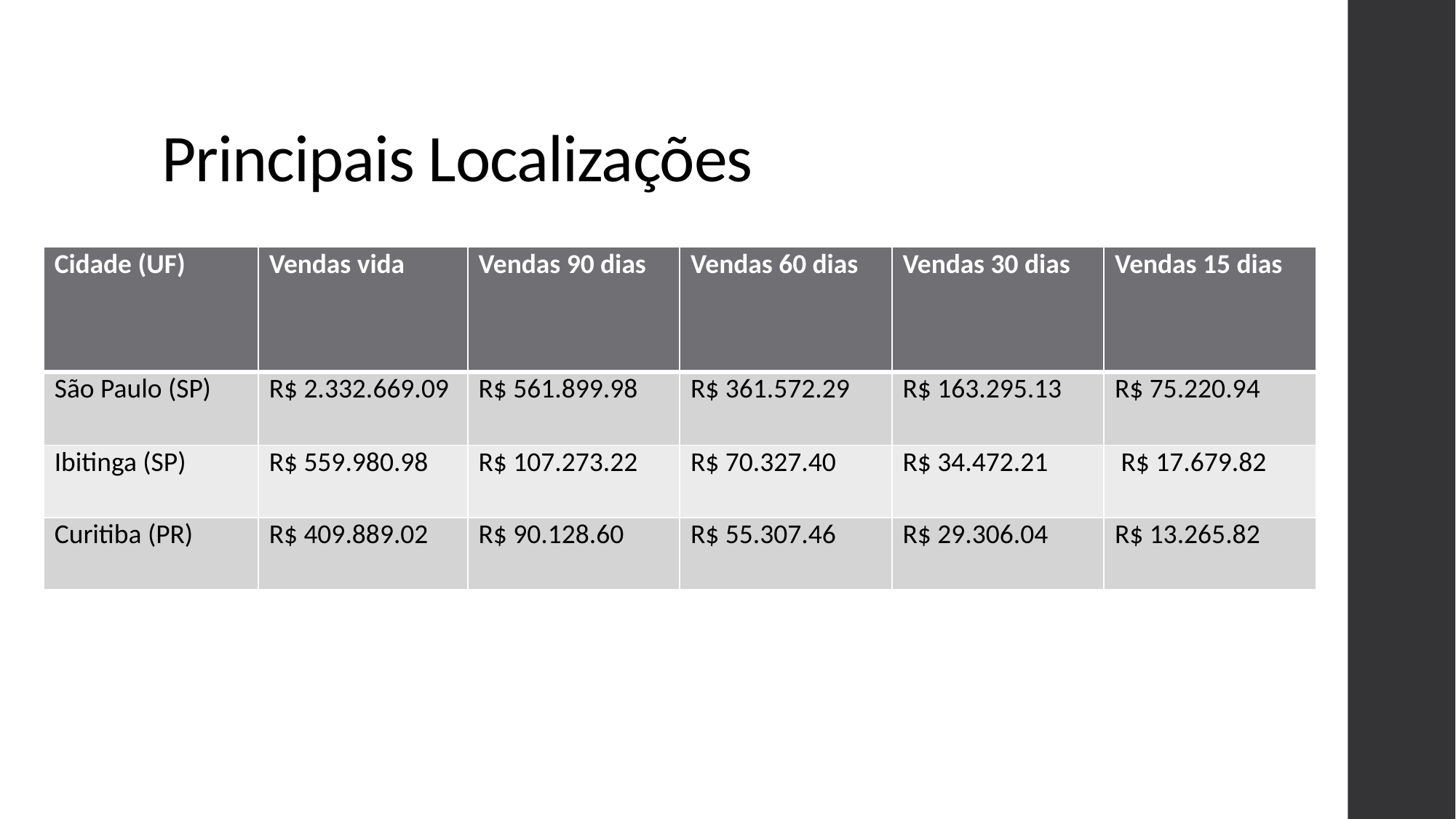

# Principais Localizações
| Cidade (UF) | Vendas vida | Vendas 90 dias | Vendas 60 dias | Vendas 30 dias | Vendas 15 dias |
| --- | --- | --- | --- | --- | --- |
| São Paulo (SP) | R$ 2.332.669.09 | R$ 561.899.98 | R$ 361.572.29 | R$ 163.295.13 | R$ 75.220.94 |
| Ibitinga (SP) | R$ 559.980.98 | R$ 107.273.22 | R$ 70.327.40 | R$ 34.472.21 | R$ 17.679.82 |
| Curitiba (PR) | R$ 409.889.02 | R$ 90.128.60 | R$ 55.307.46 | R$ 29.306.04 | R$ 13.265.82 |